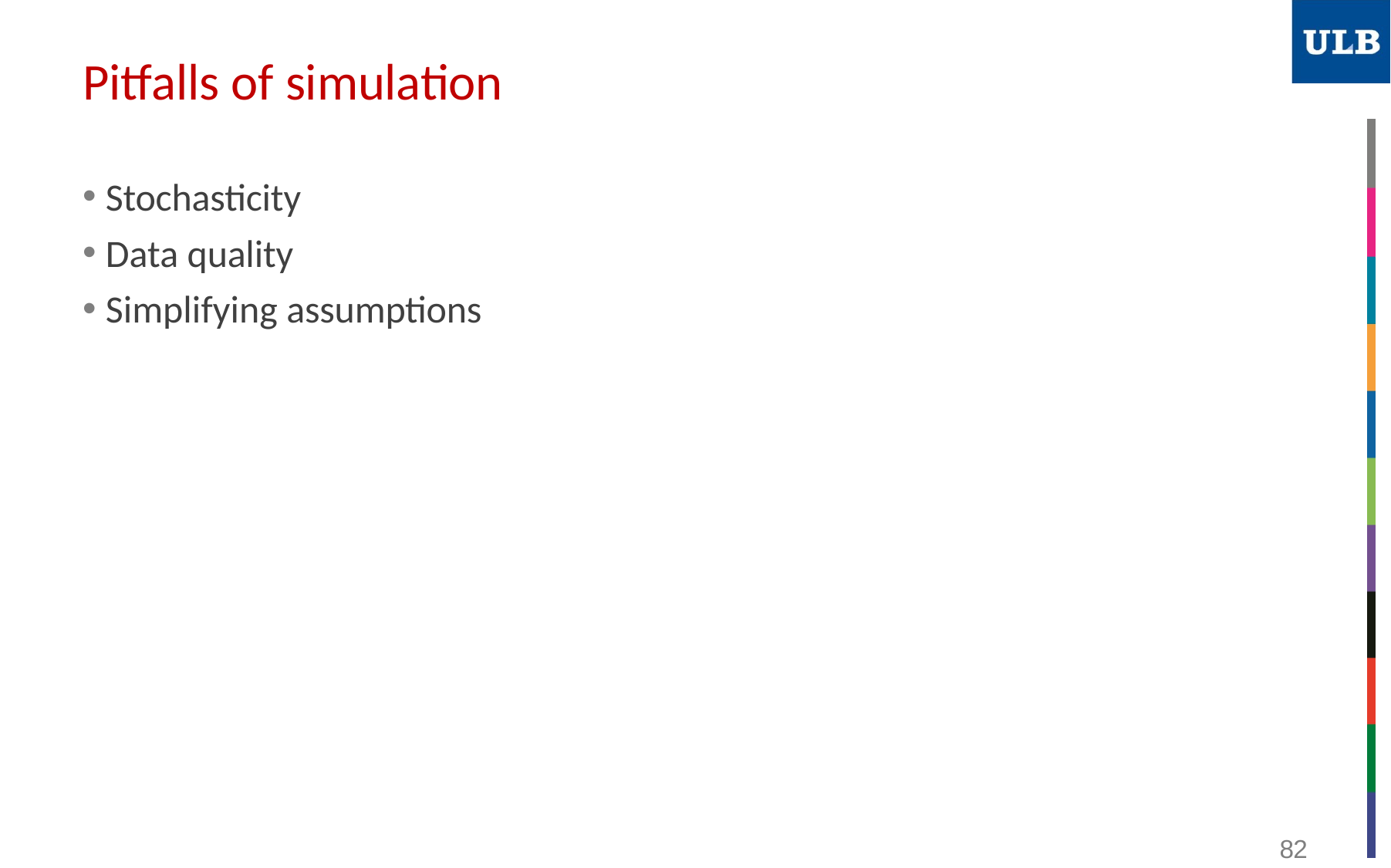

# Pitfalls of simulation
Stochasticity
Data quality
Simplifying assumptions
82